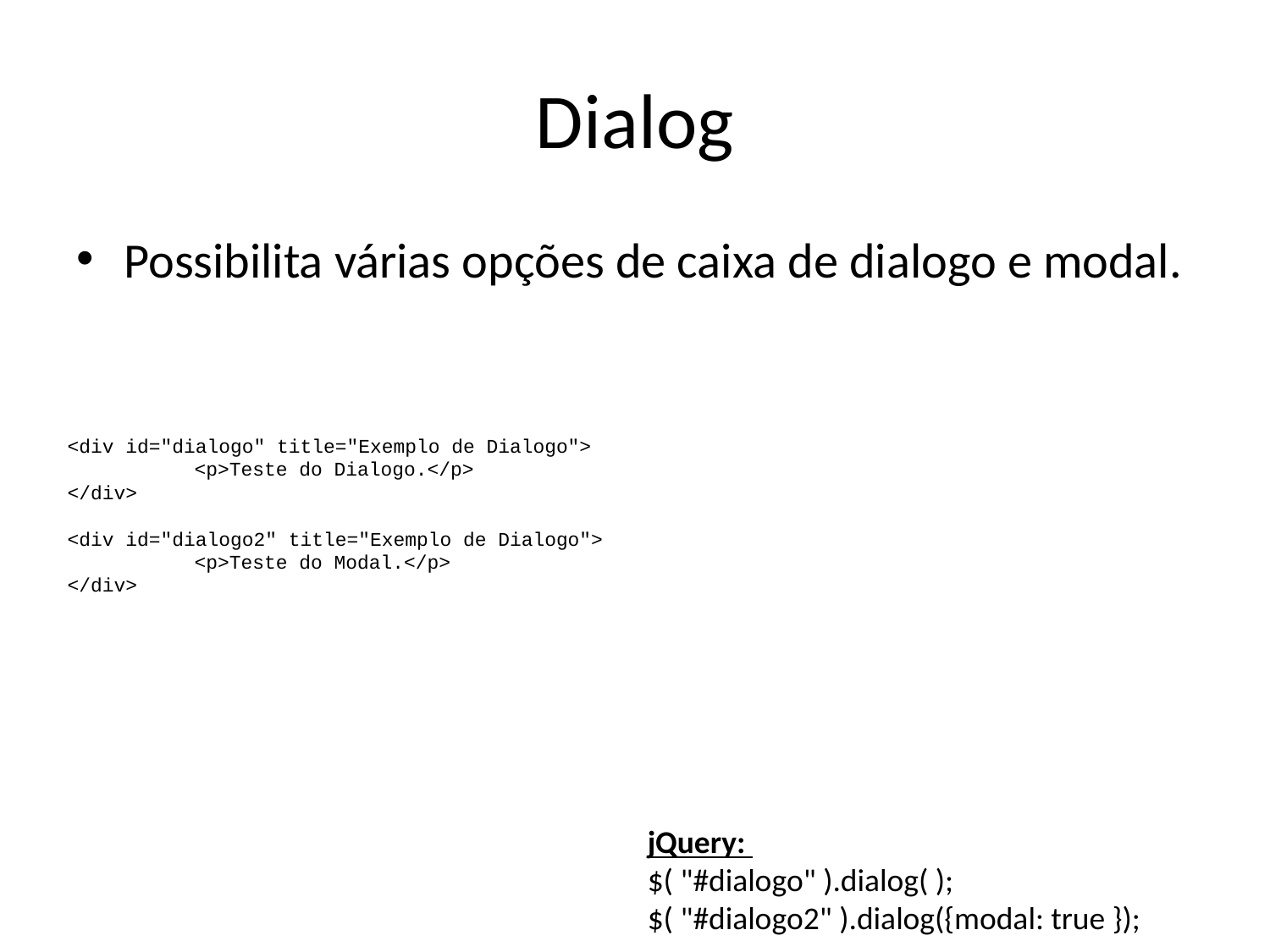

# Dialog
Possibilita várias opções de caixa de dialogo e modal.

<div id="dialogo" title="Exemplo de Dialogo">
	<p>Teste do Dialogo.</p>
</div>

<div id="dialogo2" title="Exemplo de Dialogo">
	<p>Teste do Modal.</p>
</div>

jQuery:
$( "#dialogo" ).dialog( );
$( "#dialogo2" ).dialog({modal: true });